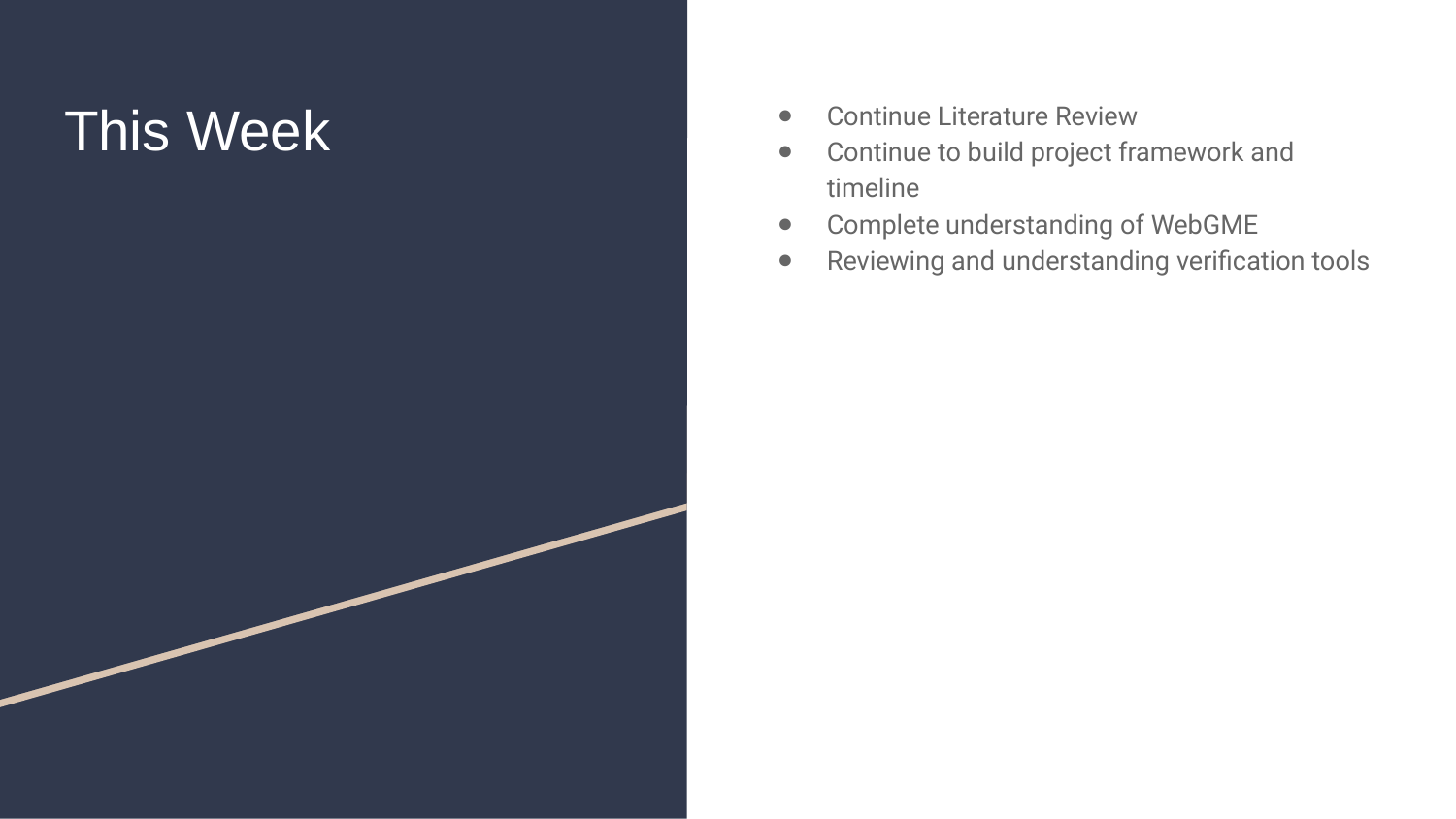

# This Week
Continue Literature Review
Continue to build project framework and timeline
Complete understanding of WebGME
Reviewing and understanding verification tools